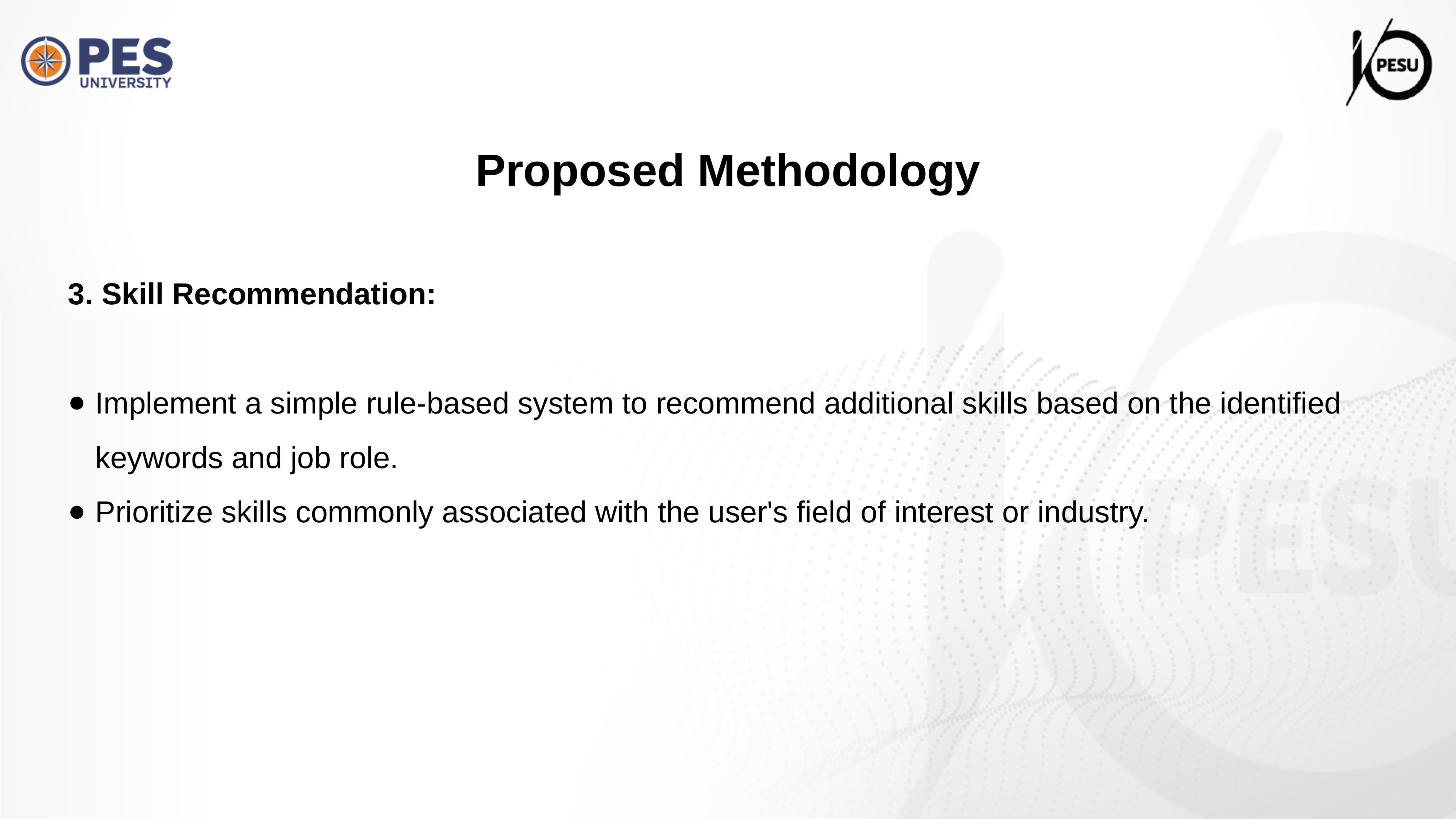

Proposed Methodology
3. Skill Recommendation:

Implement a simple rule-based system to recommend additional skills based on the identified keywords and job role.
Prioritize skills commonly associated with the user's field of interest or industry.